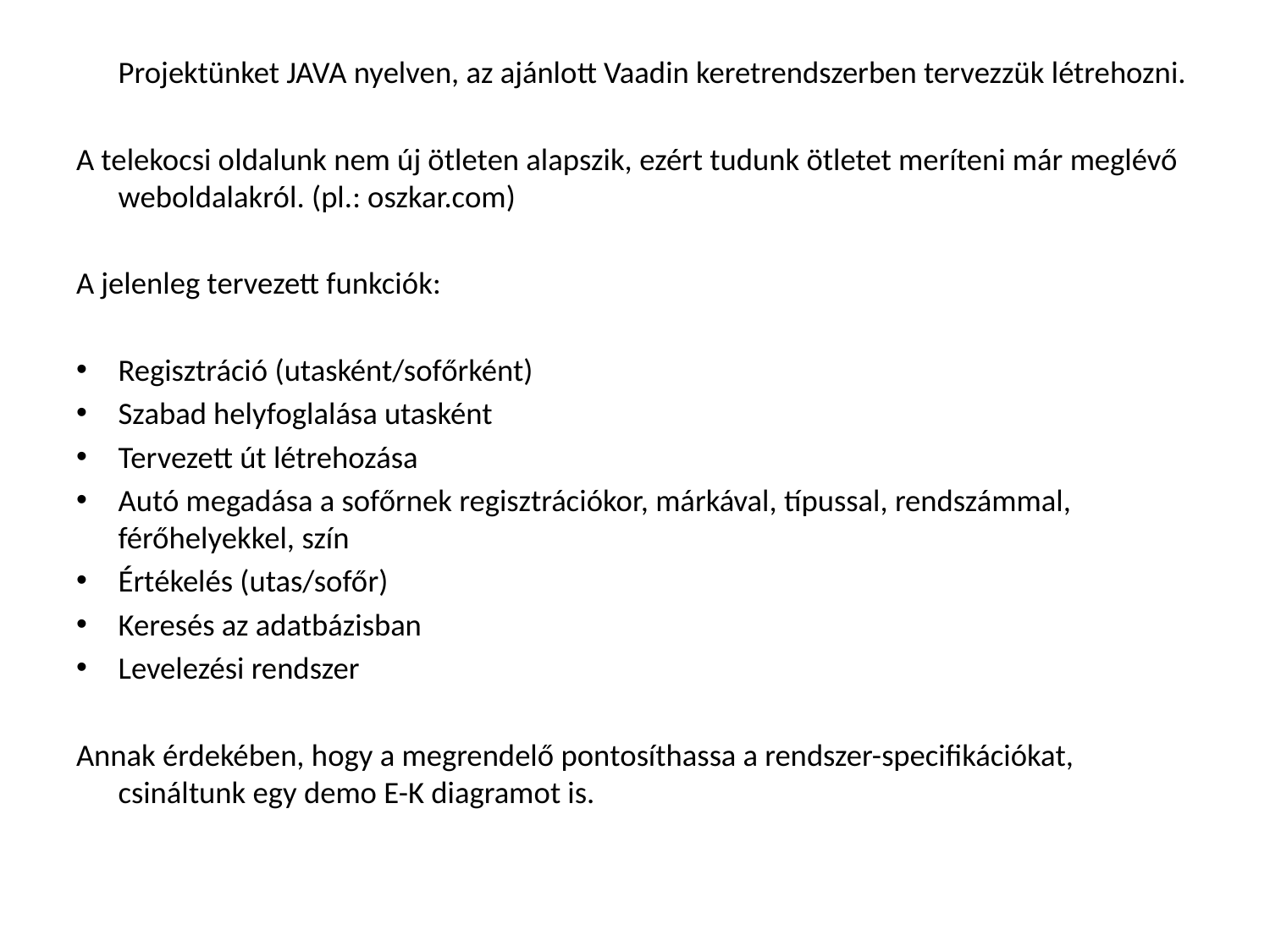

Projektünket JAVA nyelven, az ajánlott Vaadin keretrendszerben tervezzük létrehozni.

A telekocsi oldalunk nem új ötleten alapszik, ezért tudunk ötletet meríteni már meglévő weboldalakról. (pl.: oszkar.com)

A jelenleg tervezett funkciók:

Regisztráció (utasként/sofőrként)
Szabad helyfoglalása utasként
Tervezett út létrehozása
Autó megadása a sofőrnek regisztrációkor, márkával, típussal, rendszámmal, férőhelyekkel, szín
Értékelés (utas/sofőr)
Keresés az adatbázisban
Levelezési rendszer

Annak érdekében, hogy a megrendelő pontosíthassa a rendszer-specifikációkat, csináltunk egy demo E-K diagramot is.